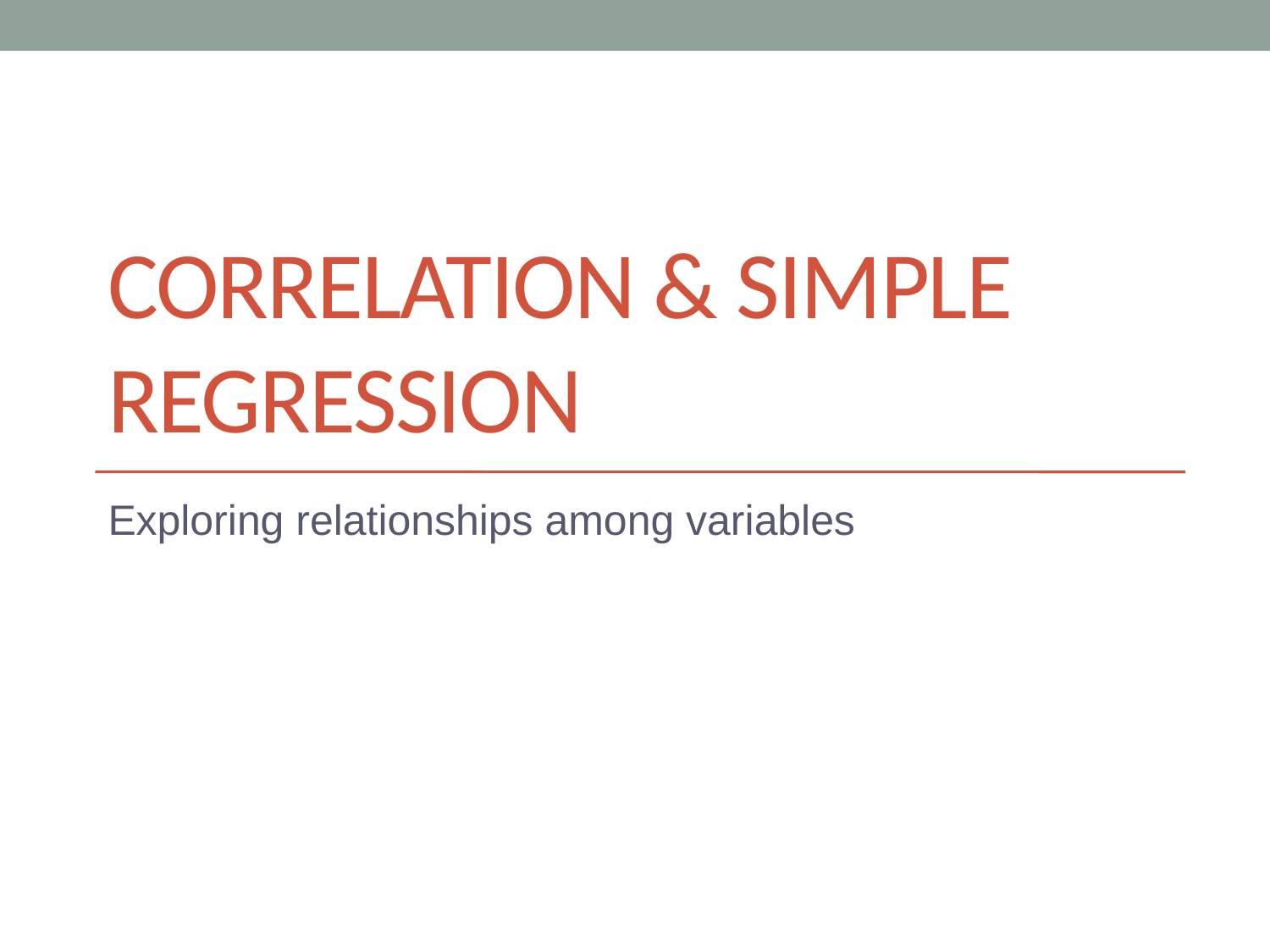

# Correlation & Simple Regression
Exploring relationships among variables